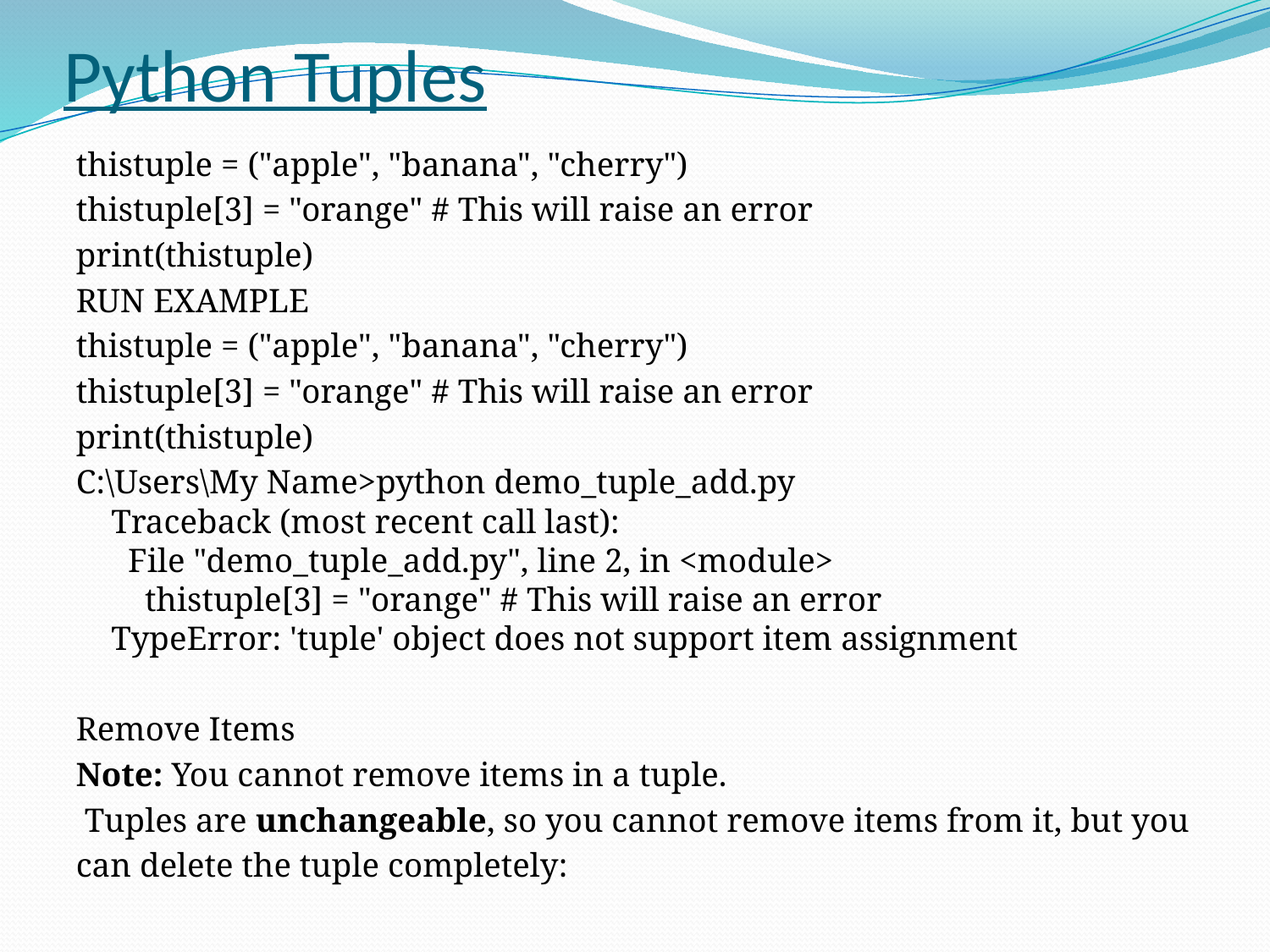

# Python Tuples
thistuple = ("apple", "banana", "cherry")
thistuple[3] = "orange" # This will raise an error
print(thistuple)
RUN EXAMPLE
thistuple = ("apple", "banana", "cherry")
thistuple[3] = "orange" # This will raise an error
print(thistuple)
C:\Users\My Name>python demo_tuple_add.py
Traceback (most recent call last):
  File "demo_tuple_add.py", line 2, in <module>
    thistuple[3] = "orange" # This will raise an error
TypeError: 'tuple' object does not support item assignment

Remove Items
Note: You cannot remove items in a tuple.
 Tuples are unchangeable, so you cannot remove items from it, but you
can delete the tuple completely: